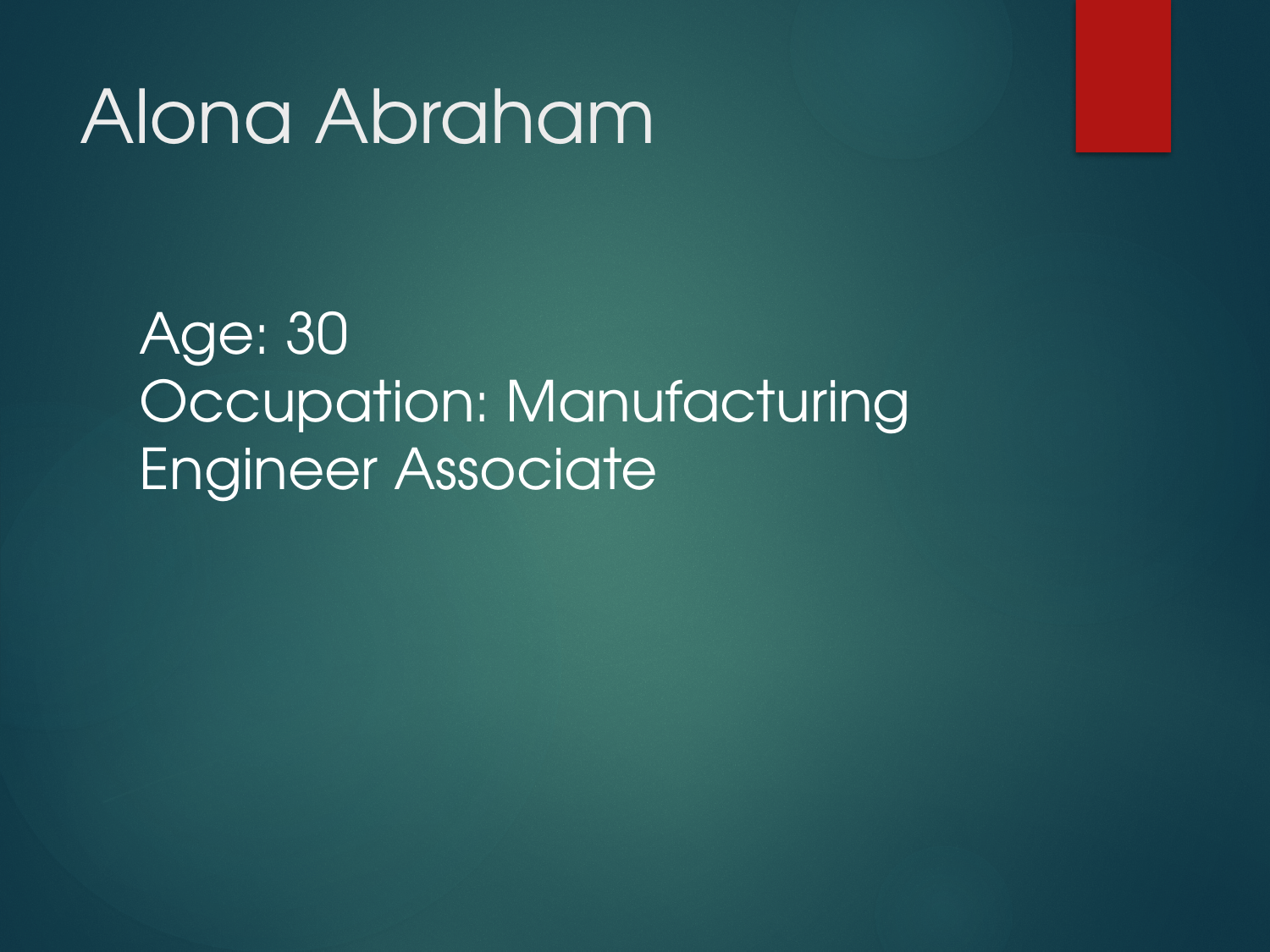

# Alona Abraham

Age: 30
Occupation: Manufacturing Engineer Associate